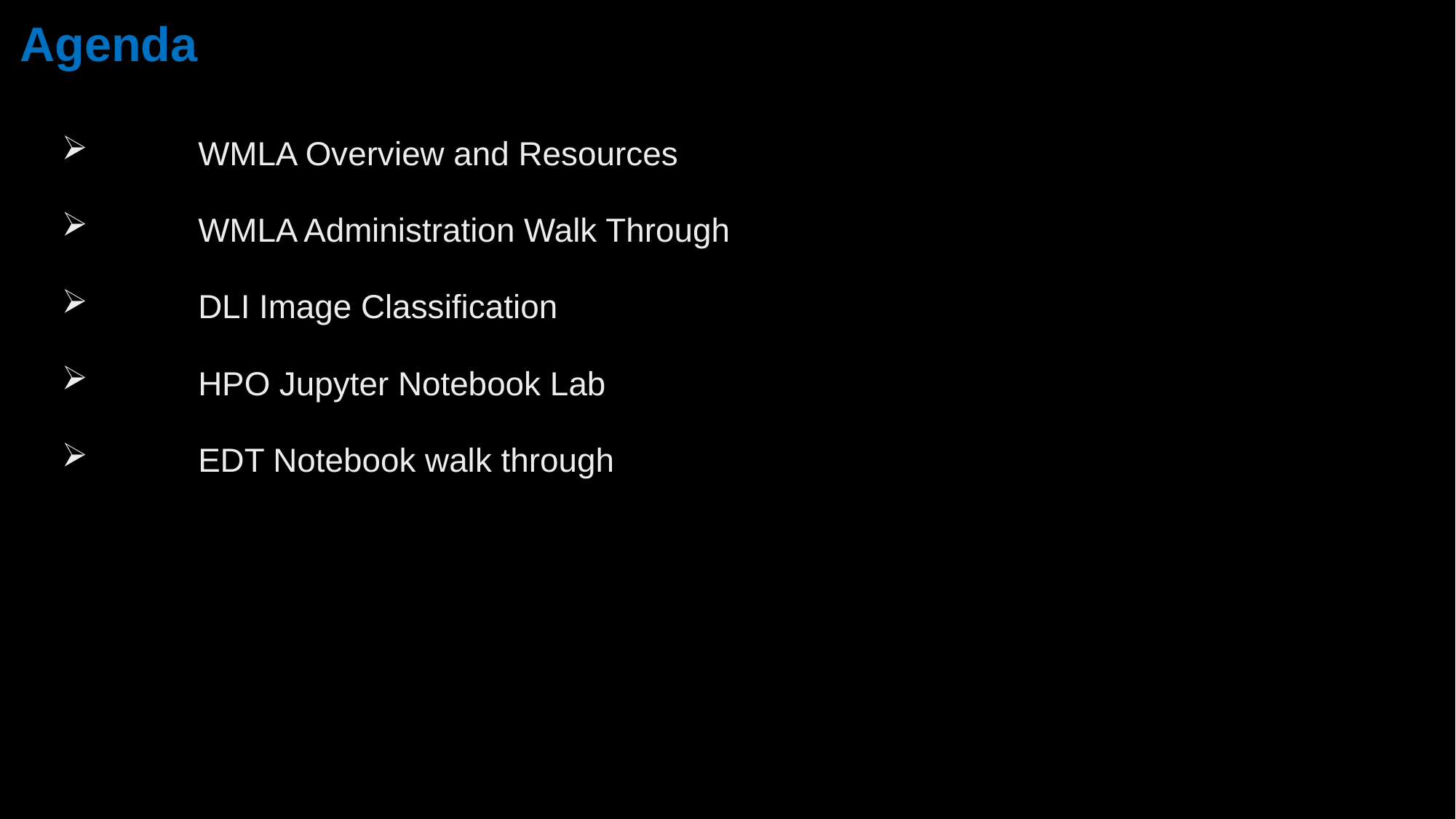

Agenda
WMLA Overview and Resources
WMLA Administration Walk Through
DLI Image Classification
HPO Jupyter Notebook Lab
EDT Notebook walk through